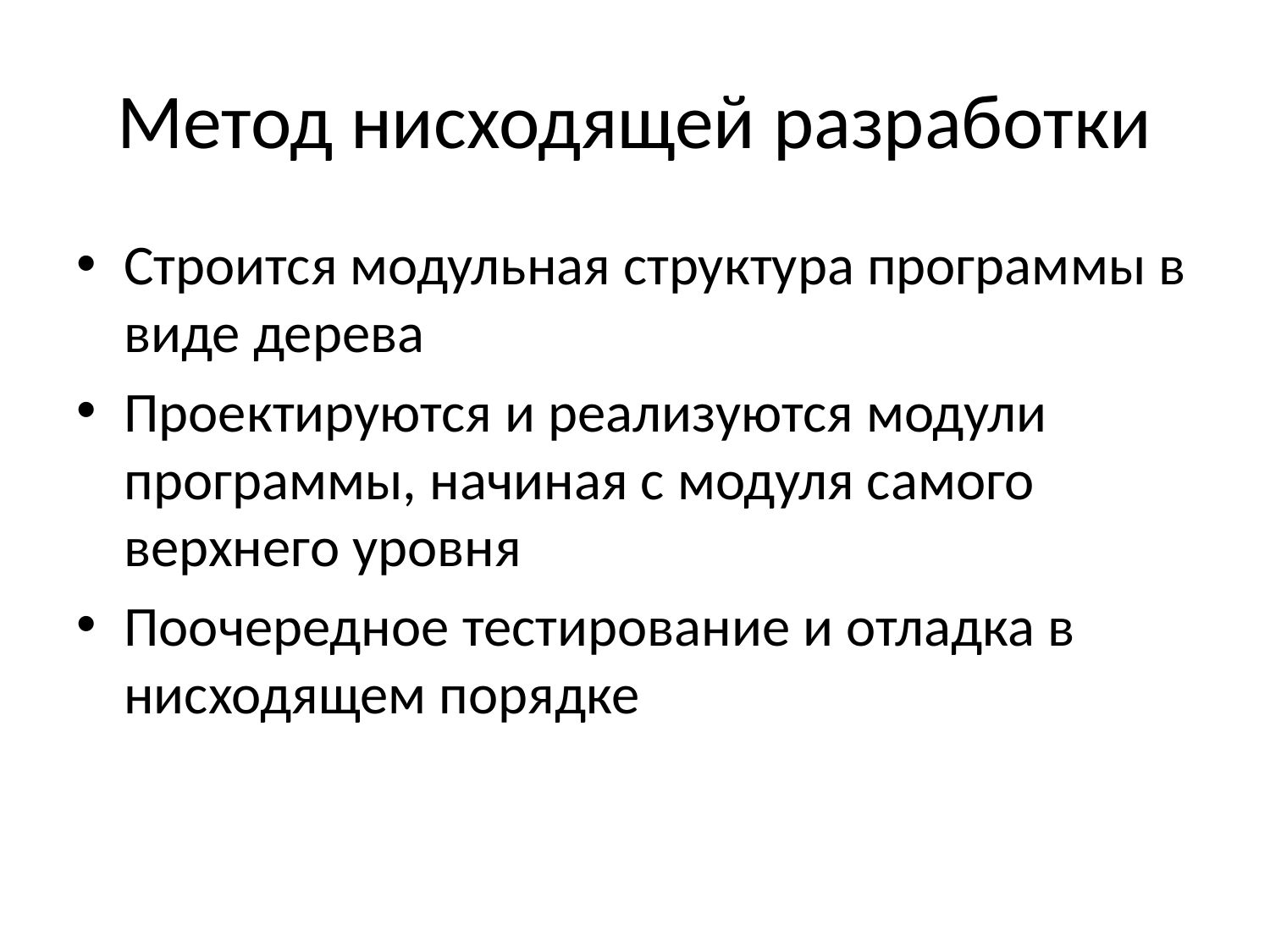

# Метод нисходящей разработки
Строится модульная структура программы в виде дерева
Проектируются и реализуются модули программы, начиная с модуля самого верхнего уровня
Поочередное тестирование и отладка в нисходящем порядке